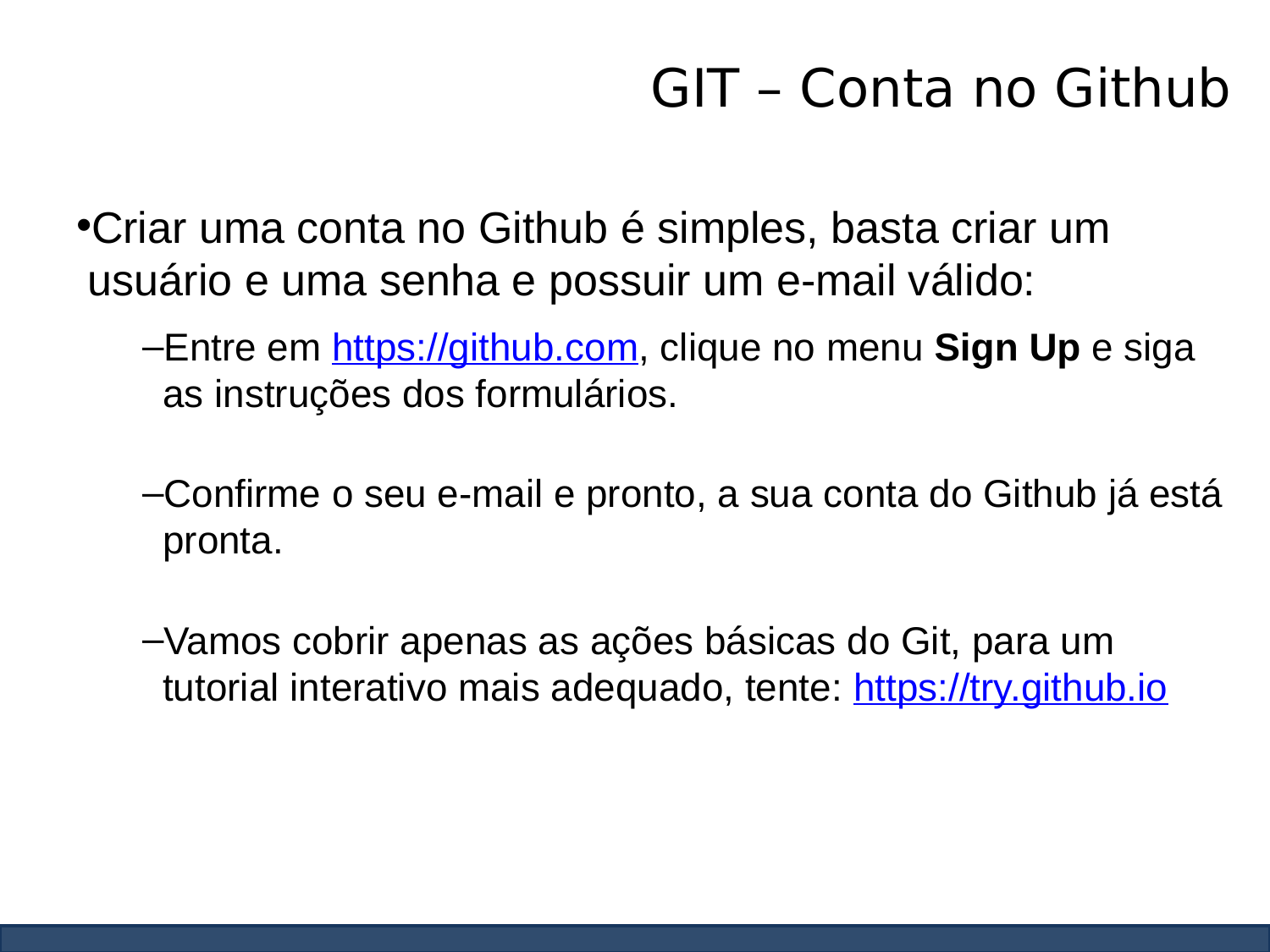

# GIT – Conta no Github
Criar uma conta no Github é simples, basta criar um usuário e uma senha e possuir um e-mail válido:
Entre em https://github.com, clique no menu Sign Up e siga as instruções dos formulários.
Confirme o seu e-mail e pronto, a sua conta do Github já está pronta.
Vamos cobrir apenas as ações básicas do Git, para um tutorial interativo mais adequado, tente: https://try.github.io